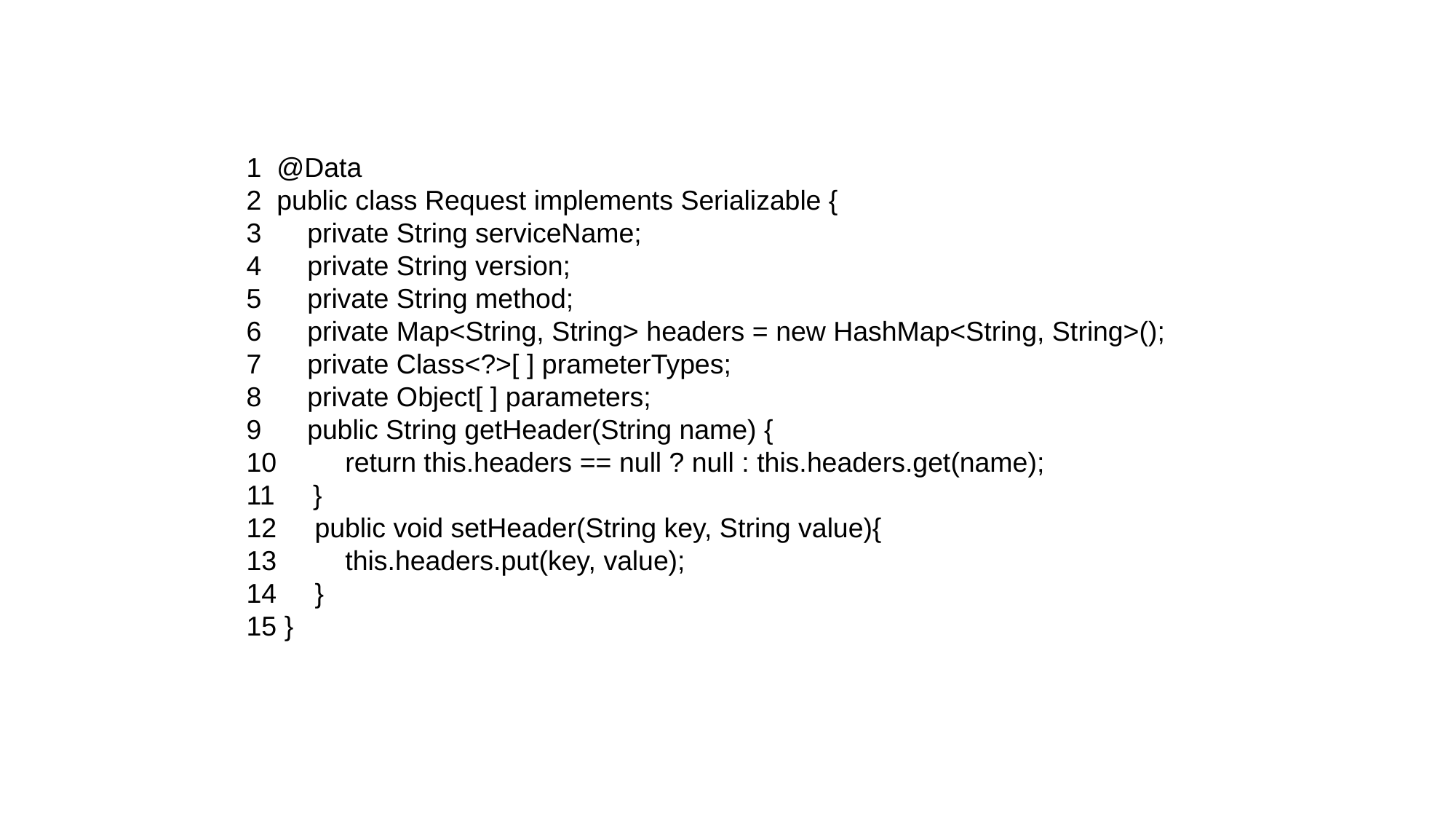

1  @Data
2  public class Request implements Serializable {
3      private String serviceName;
4      private String version;
5      private String method;
6      private Map<String, String> headers = new HashMap<String, String>();
7      private Class<?>[ ] prameterTypes;
8      private Object[ ] parameters;
9      public String getHeader(String name) {
10         return this.headers == null ? null : this.headers.get(name);
11     }
12     public void setHeader(String key, String value){
13         this.headers.put(key, value);
14     }
15 }